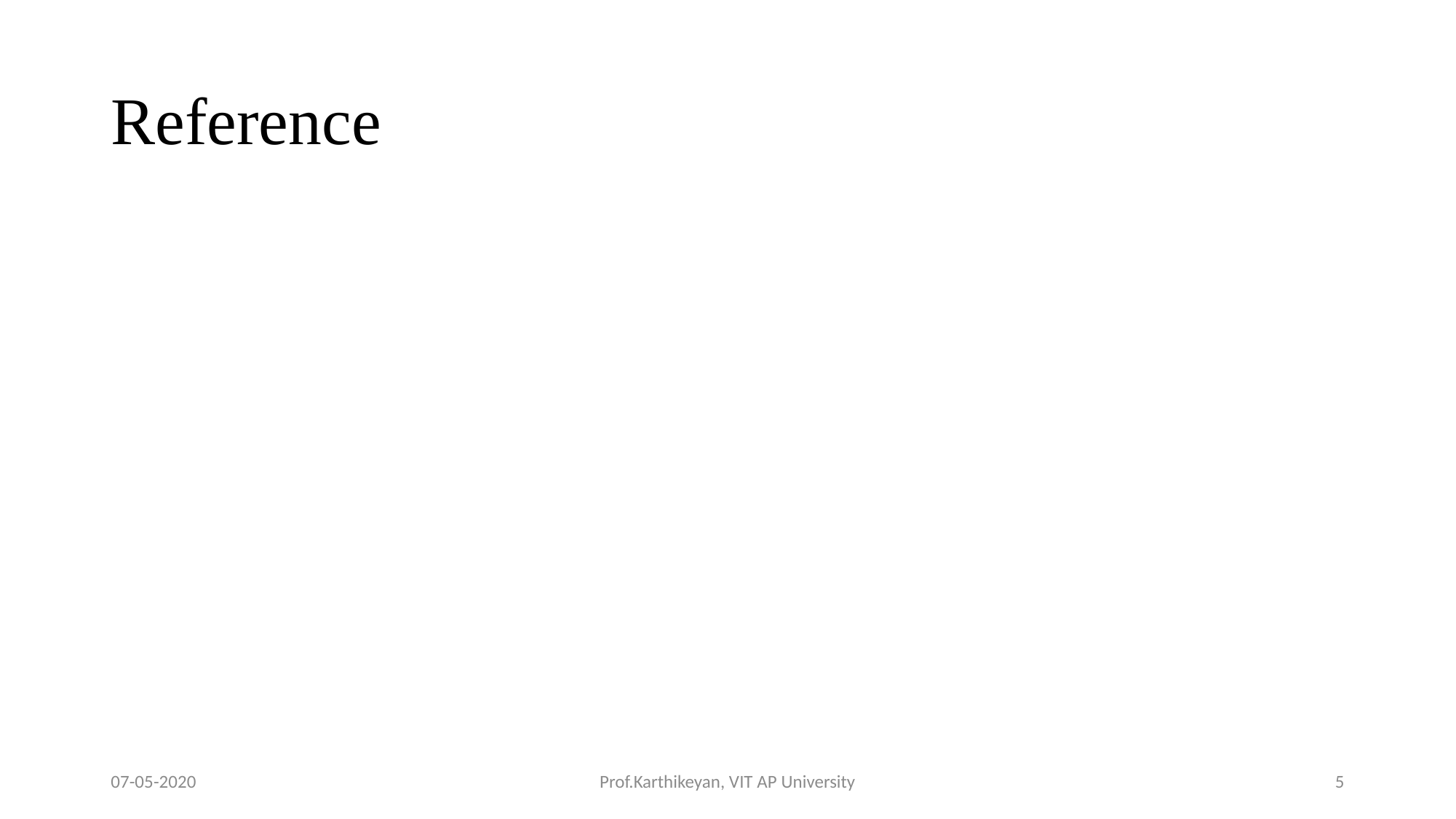

# Reference

07-05-2020
Prof.Karthikeyan, VIT AP University
5